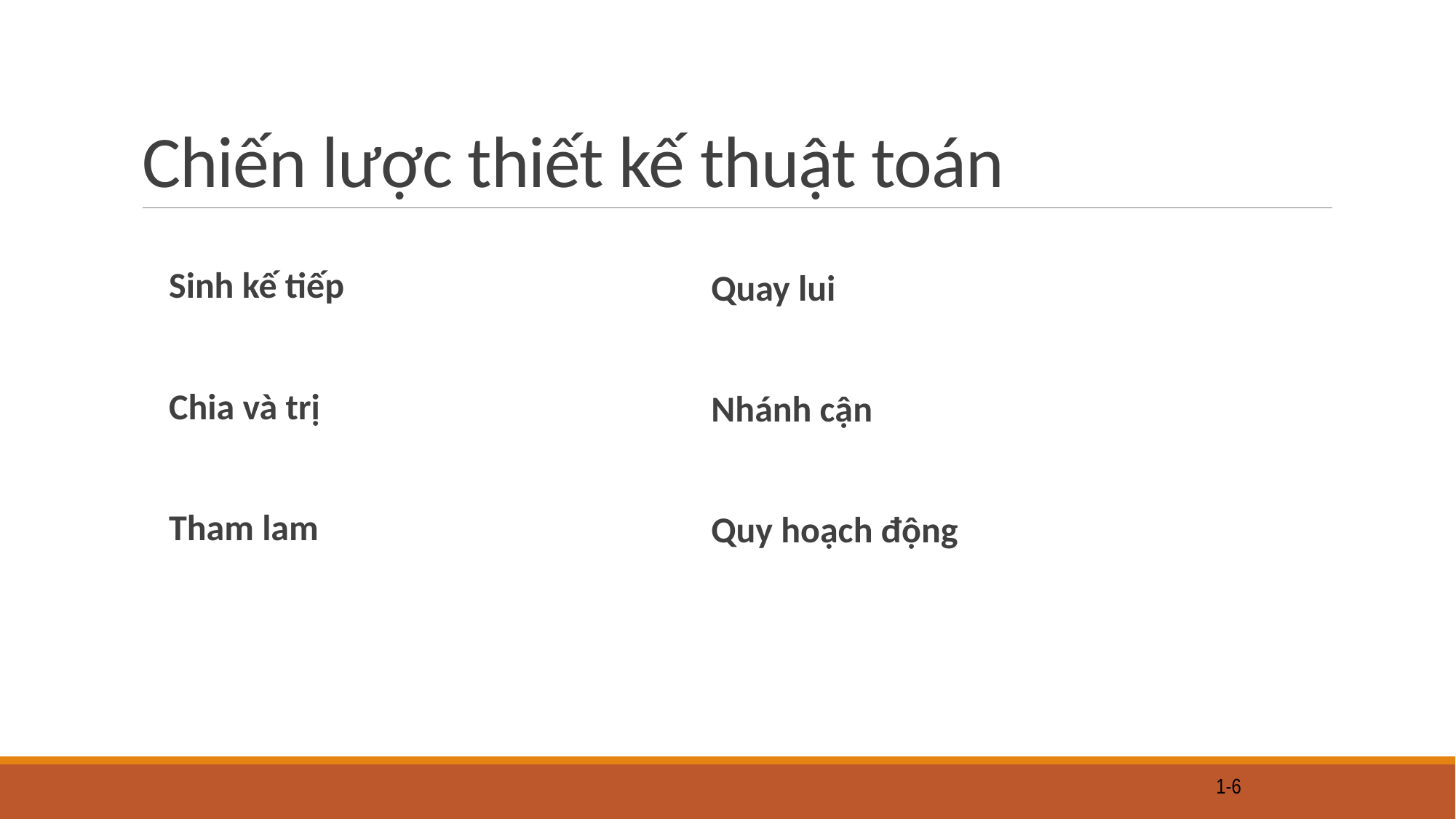

# Chiến lược thiết kế thuật toán
Sinh kế tiếp

Chia và trị

Tham lam

Quay lui

Nhánh cận

Quy hoạch động

1-6